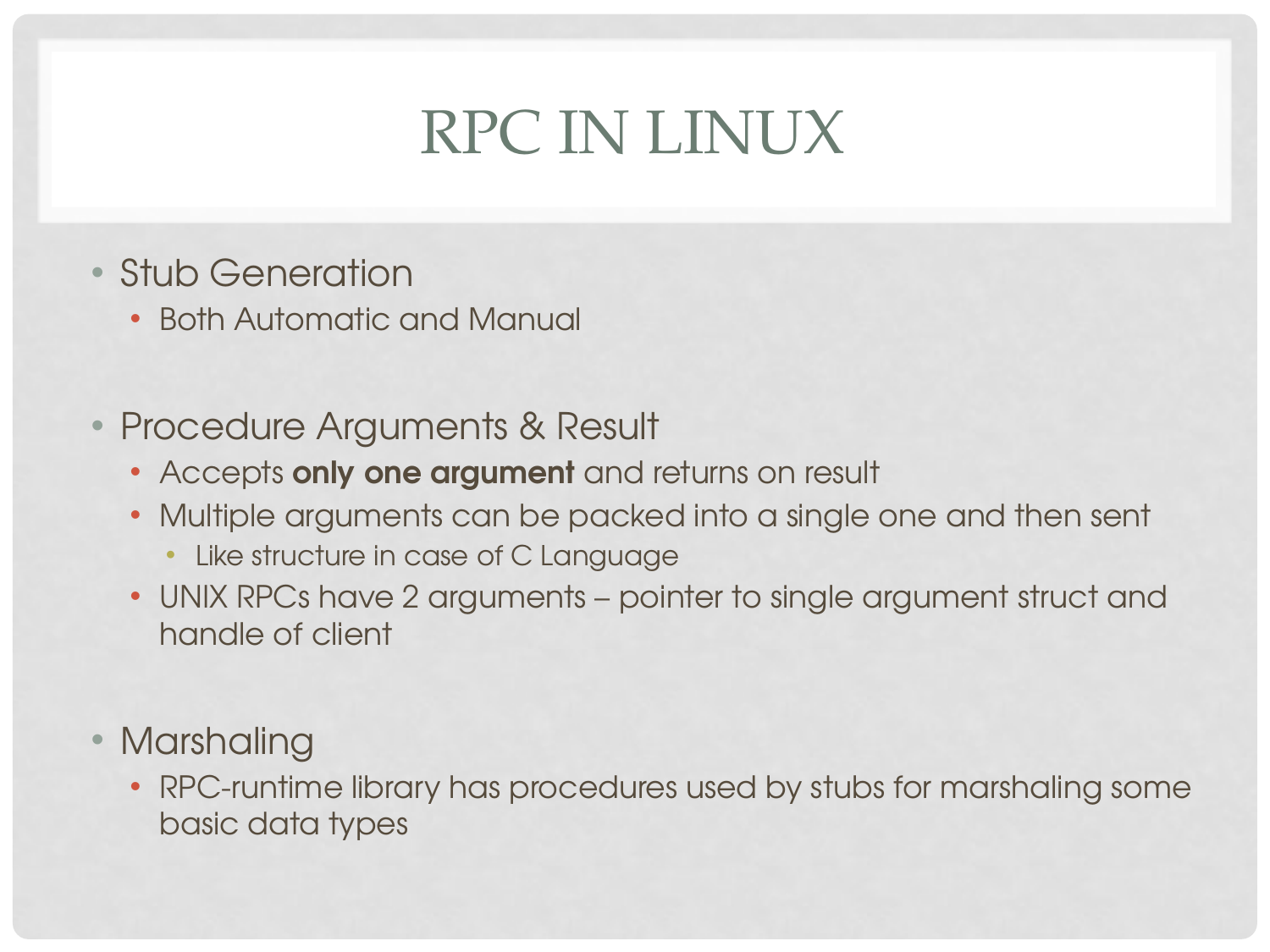

# RPC IN LINUX
Stub Generation
Both Automatic and Manual

Procedure Arguments & Result
Accepts only one argument and returns on result
Multiple arguments can be packed into a single one and then sent
Like structure in case of C Language
UNIX RPCs have 2 arguments – pointer to single argument struct and handle of client

Marshaling
RPC-runtime library has procedures used by stubs for marshaling some basic data types